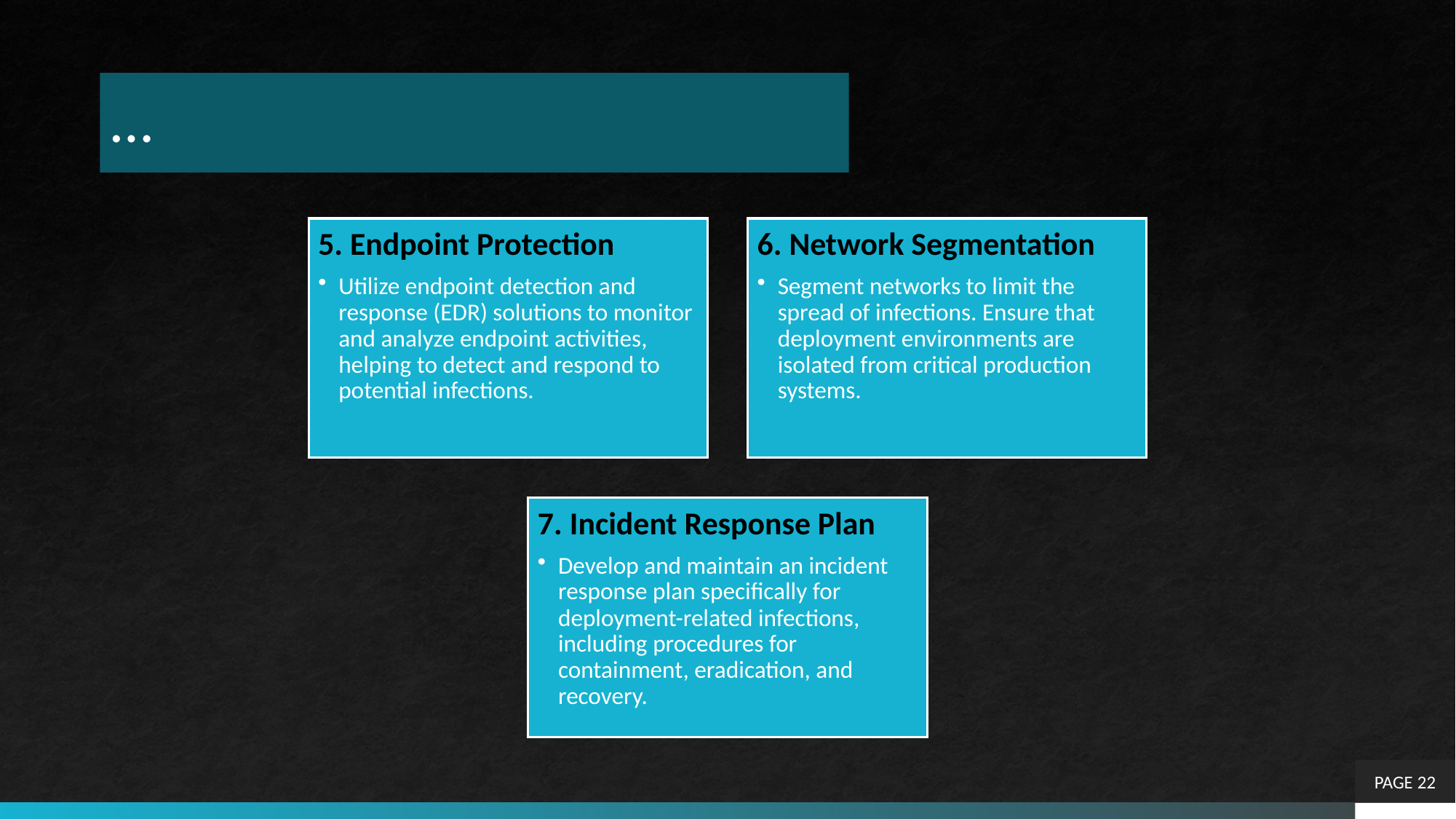

# …
5. Endpoint Protection
Utilize endpoint detection and response (EDR) solutions to monitor and analyze endpoint activities, helping to detect and respond to potential infections.
6. Network Segmentation
Segment networks to limit the spread of infections. Ensure that deployment environments are isolated from critical production systems.
7. Incident Response Plan
Develop and maintain an incident response plan specifically for deployment-related infections, including procedures for containment, eradication, and recovery.
PAGE 22